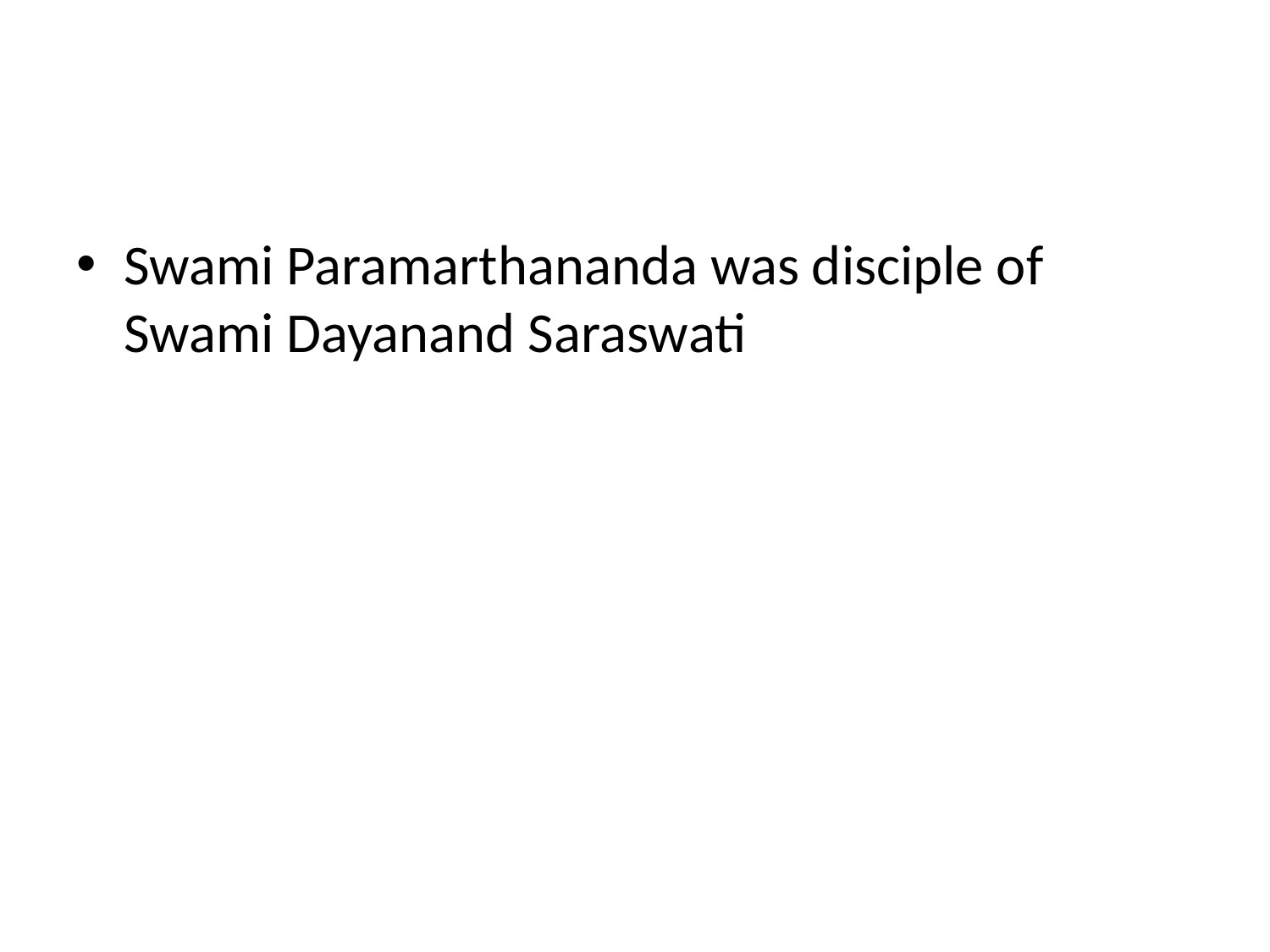

#
Swami Paramarthananda was disciple of Swami Dayanand Saraswati